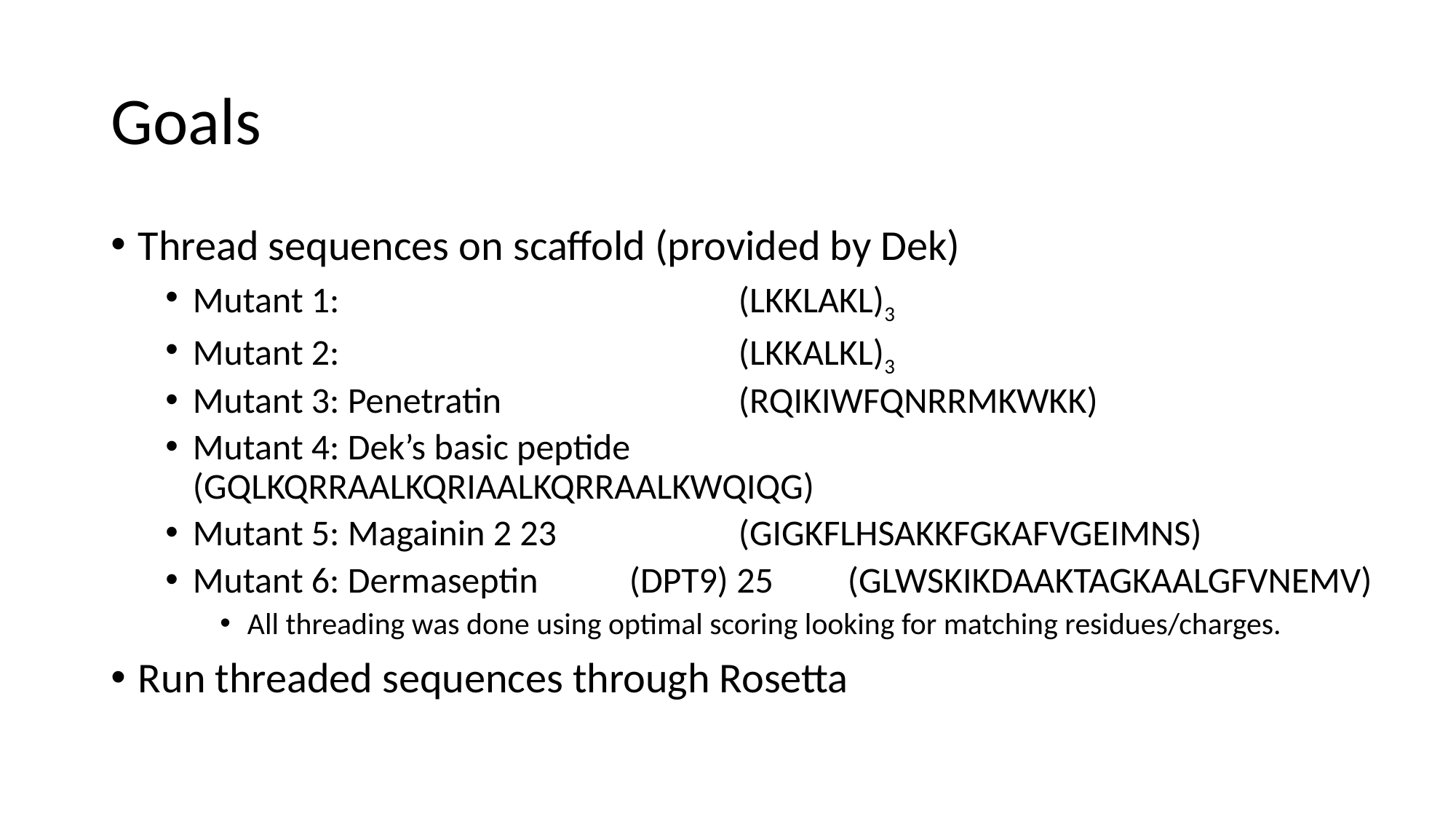

# Goals
Thread sequences on scaffold (provided by Dek)
Mutant 1: 				(LKKLAKL)3
Mutant 2: 				(LKKALKL)3
Mutant 3: Penetratin 			(RQIKIWFQNRRMKWKK)
Mutant 4: Dek’s basic peptide 		(GQLKQRRAALKQRIAALKQRRAALKWQIQG)
Mutant 5: Magainin 2 23		(GIGKFLHSAKKFGKAFVGEIMNS)
Mutant 6: Dermaseptin 	(DPT9) 25	(GLWSKIKDAAKTAGKAALGFVNEMV)
All threading was done using optimal scoring looking for matching residues/charges.
Run threaded sequences through Rosetta